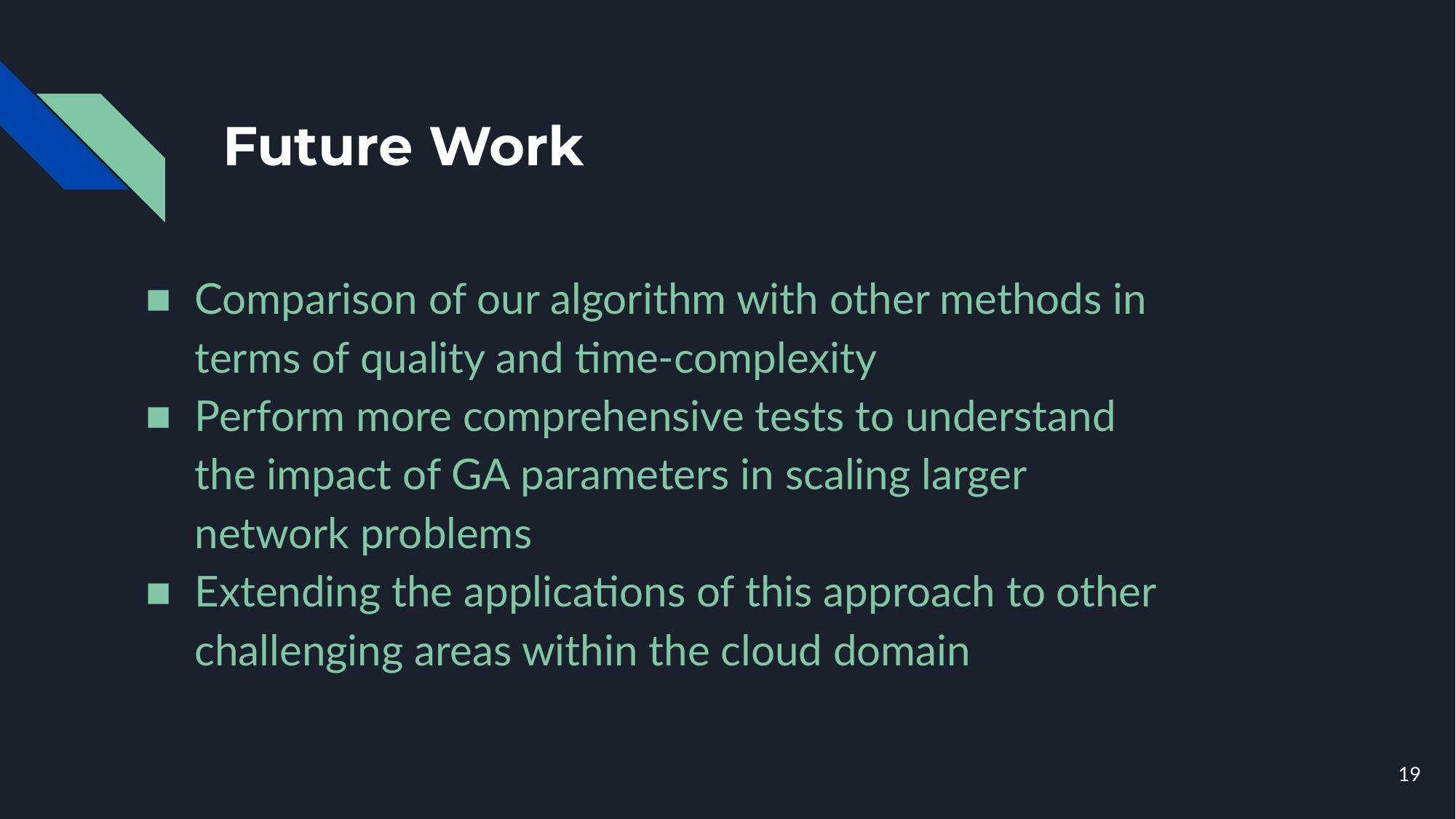

# Future Work
Comparison of our algorithm with other methods in terms of quality and time-complexity
Perform more comprehensive tests to understand the impact of GA parameters in scaling larger network problems
Extending the applications of this approach to other challenging areas within the cloud domain

19